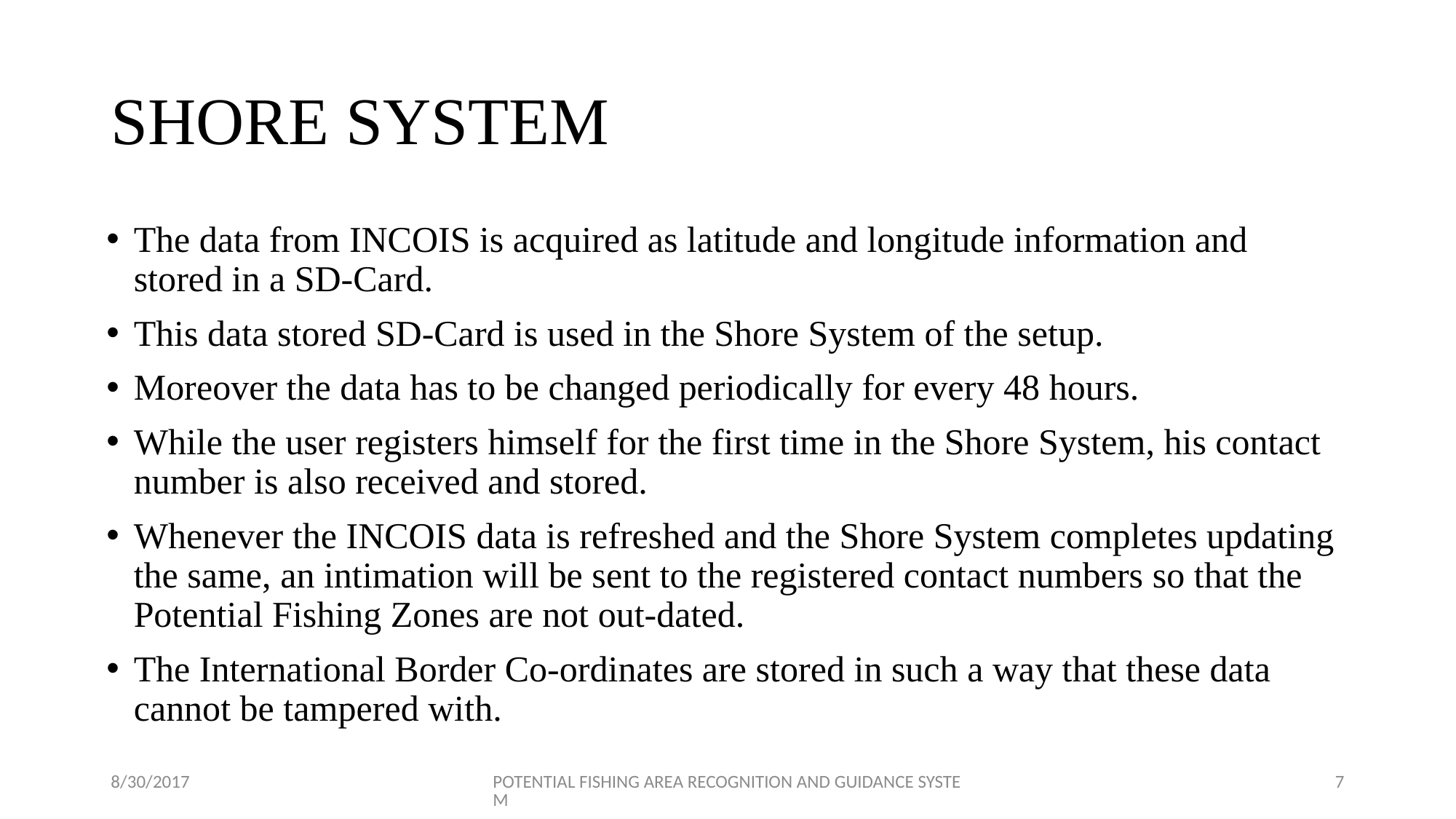

# SHORE SYSTEM

The data from INCOIS is acquired as latitude and longitude information and stored in a SD-Card.
This data stored SD-Card is used in the Shore System of the setup.
Moreover the data has to be changed periodically for every 48 hours.
While the user registers himself for the first time in the Shore System, his contact number is also received and stored.
Whenever the INCOIS data is refreshed and the Shore System completes updating the same, an intimation will be sent to the registered contact numbers so that the Potential Fishing Zones are not out-dated.
The International Border Co-ordinates are stored in such a way that these data cannot be tampered with.

8/30/2017
POTENTIAL FISHING AREA RECOGNITION AND GUIDANCE SYSTEM
7